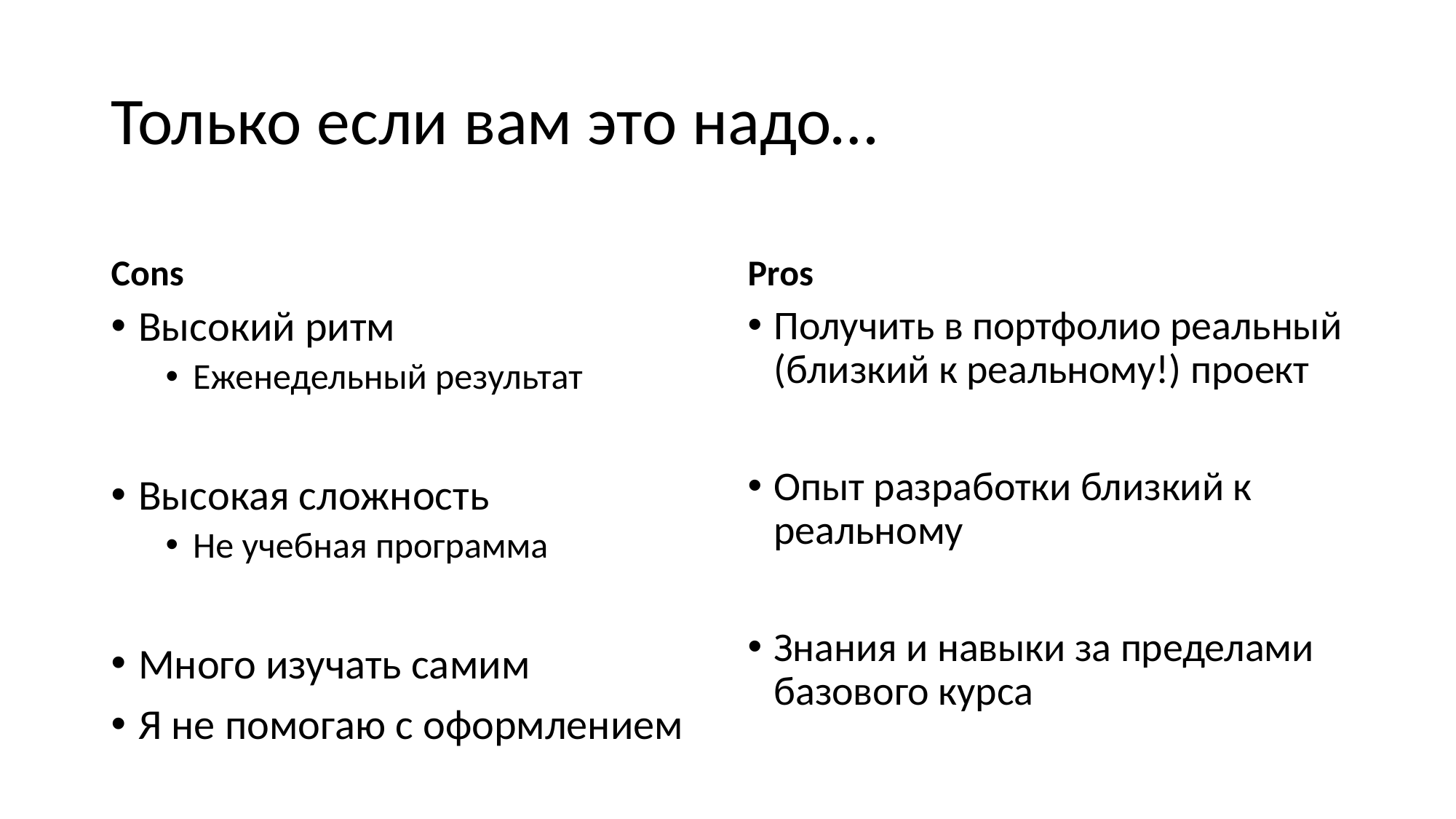

# Только если вам это надо…
Cons
Pros
Высокий ритм
Еженедельный результат

Высокая сложность
Не учебная программа

Много изучать самим
Я не помогаю с оформлением
Получить в портфолио реальный (близкий к реальному!) проект

Опыт разработки близкий к реальному

Знания и навыки за пределами базового курса